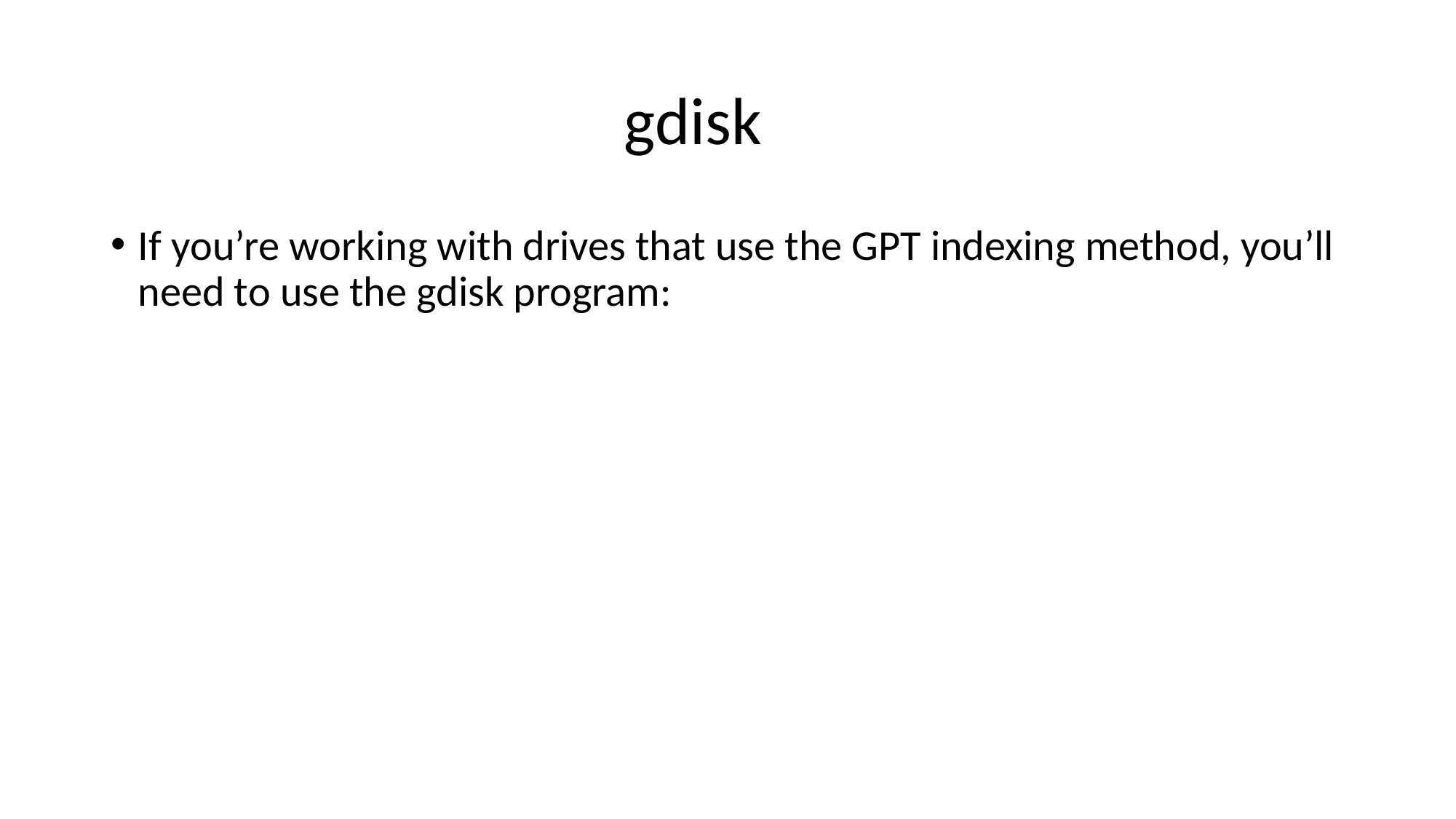

# gdisk
If you’re working with drives that use the GPT indexing method, you’ll need to use the gdisk program: